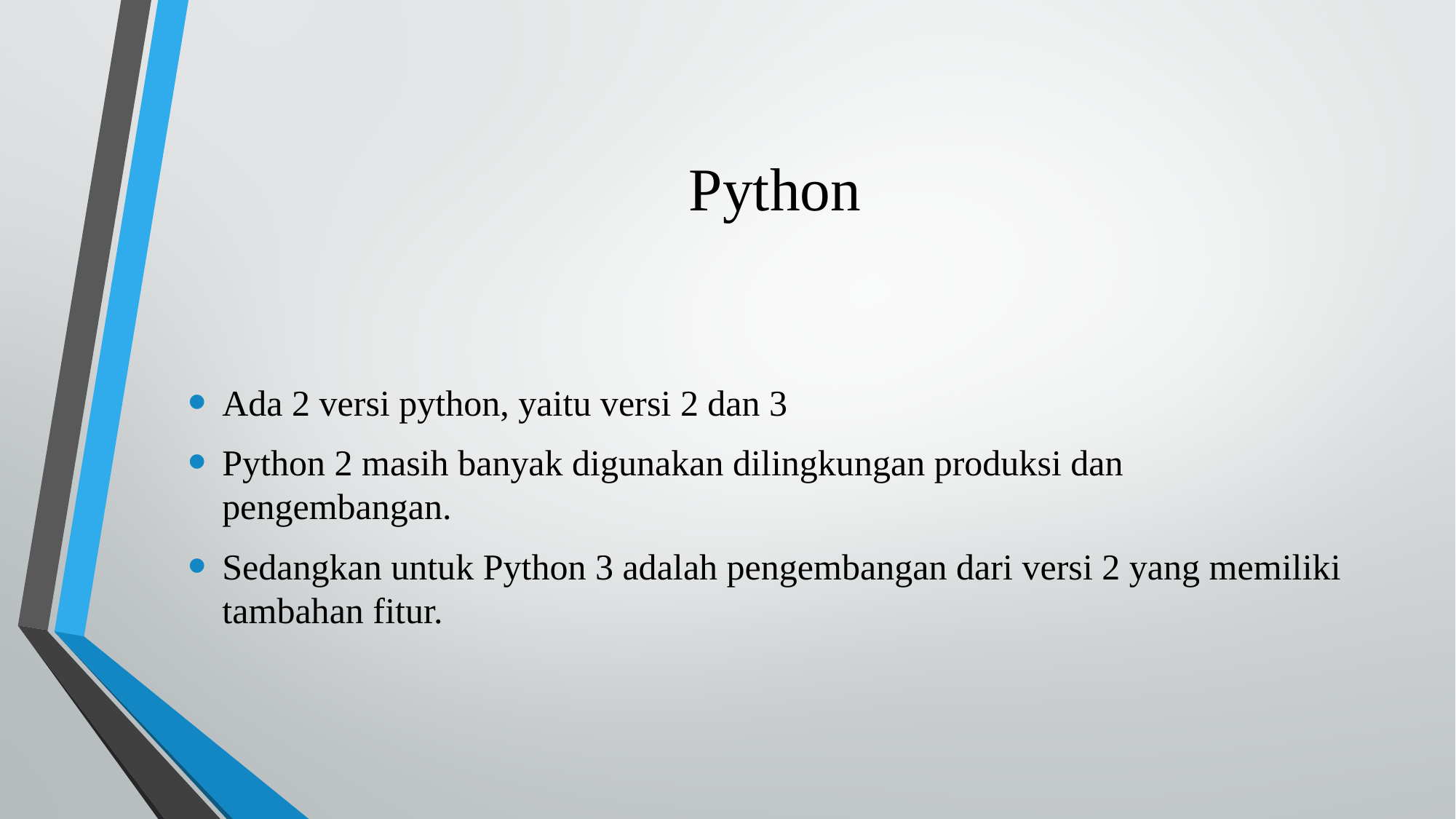

# Python
Ada 2 versi python, yaitu versi 2 dan 3
Python 2 masih banyak digunakan dilingkungan produksi dan pengembangan.
Sedangkan untuk Python 3 adalah pengembangan dari versi 2 yang memiliki tambahan fitur.